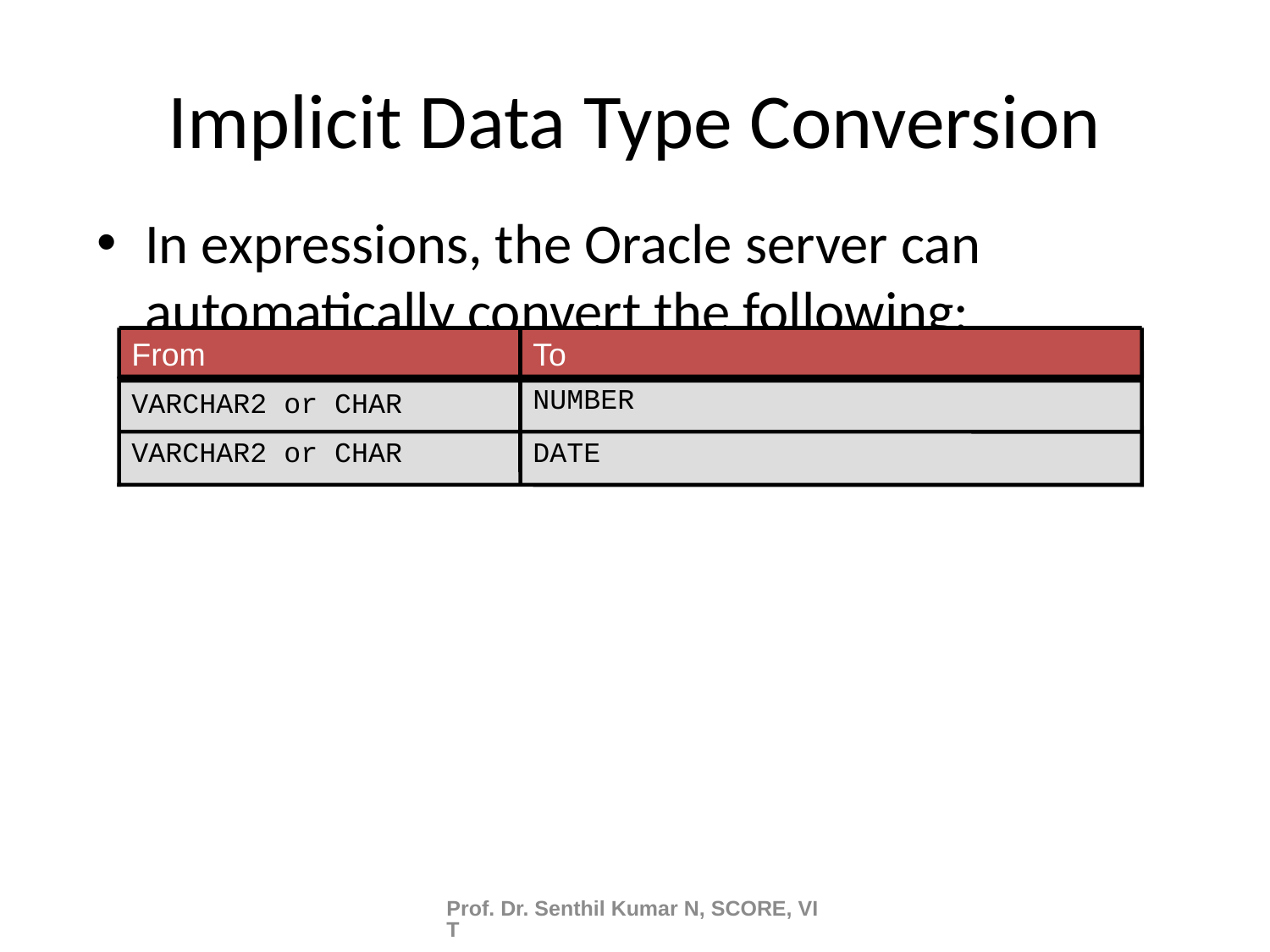

# Implicit Data Type Conversion
In expressions, the Oracle server can automatically convert the following:
From

To

VARCHAR2 or CHAR

NUMBER

VARCHAR2 or CHAR

DATE

Prof. Dr. Senthil Kumar N, SCORE, VIT